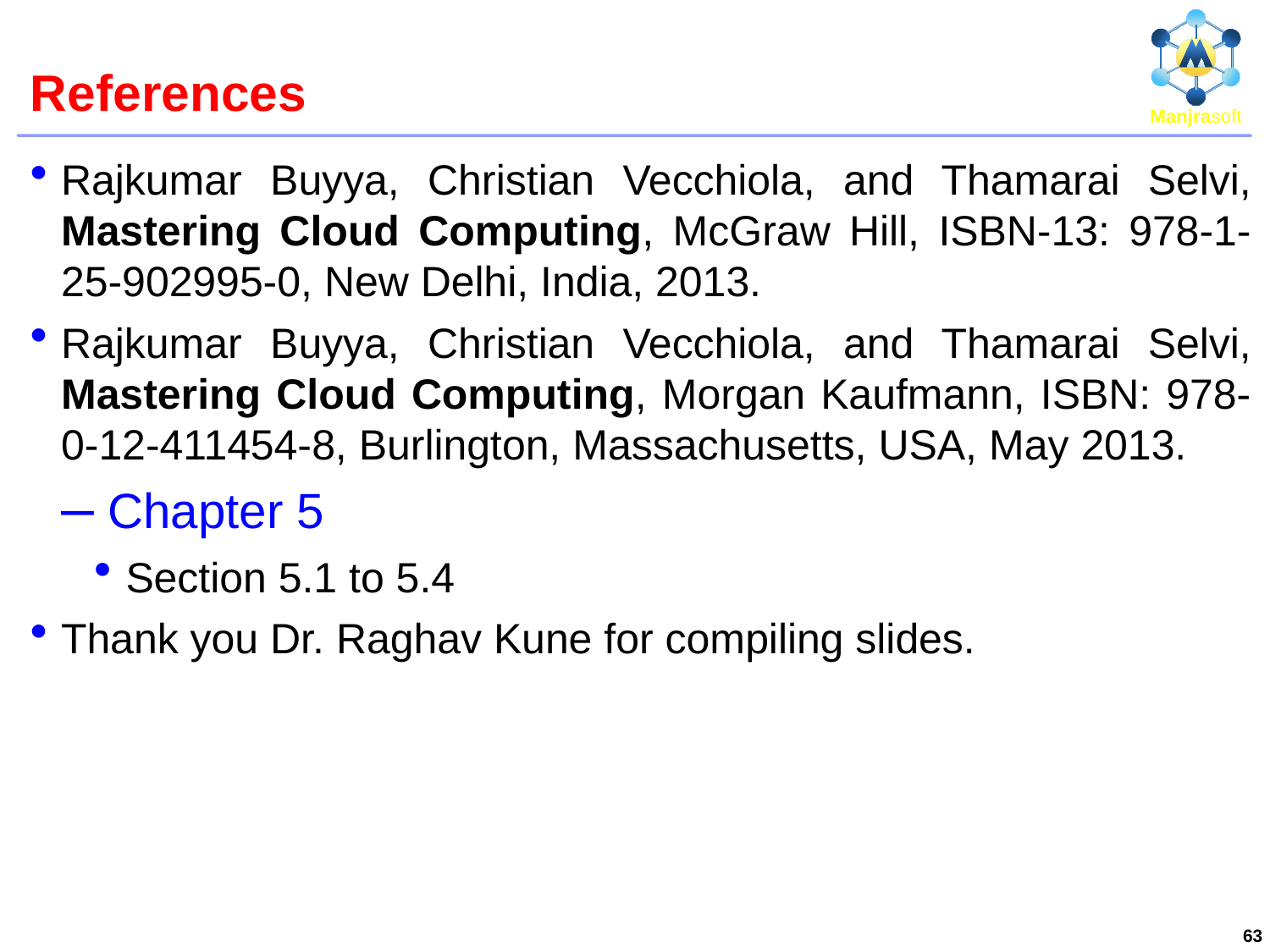

# References
Rajkumar Buyya, Christian Vecchiola, and Thamarai Selvi, Mastering Cloud Computing, McGraw Hill, ISBN-13: 978-1-25-902995-0, New Delhi, India, 2013.
Rajkumar Buyya, Christian Vecchiola, and Thamarai Selvi, Mastering Cloud Computing, Morgan Kaufmann, ISBN: 978-0-12-411454-8, Burlington, Massachusetts, USA, May 2013.
 Chapter 5
Section 5.1 to 5.4
Thank you Dr. Raghav Kune for compiling slides.
63